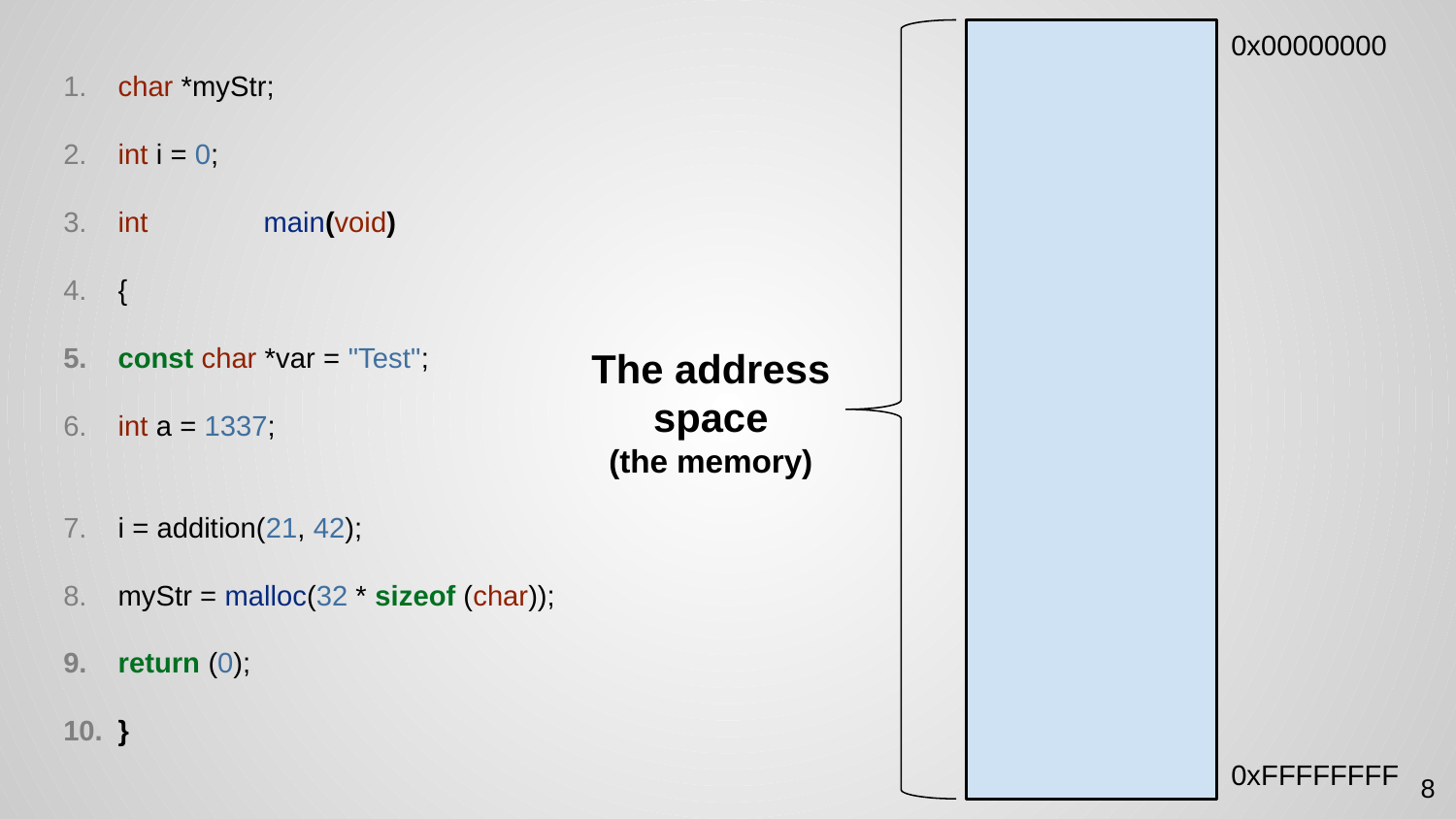

0x00000000

char *myStr;

int i = 0;

int	main(void)

{

const char *var = "Test";

int a = 1337;

i = addition(21, 42);

myStr = malloc(32 * sizeof (char));

return (0);

}
The address space
(the memory)
0xFFFFFFFF
8